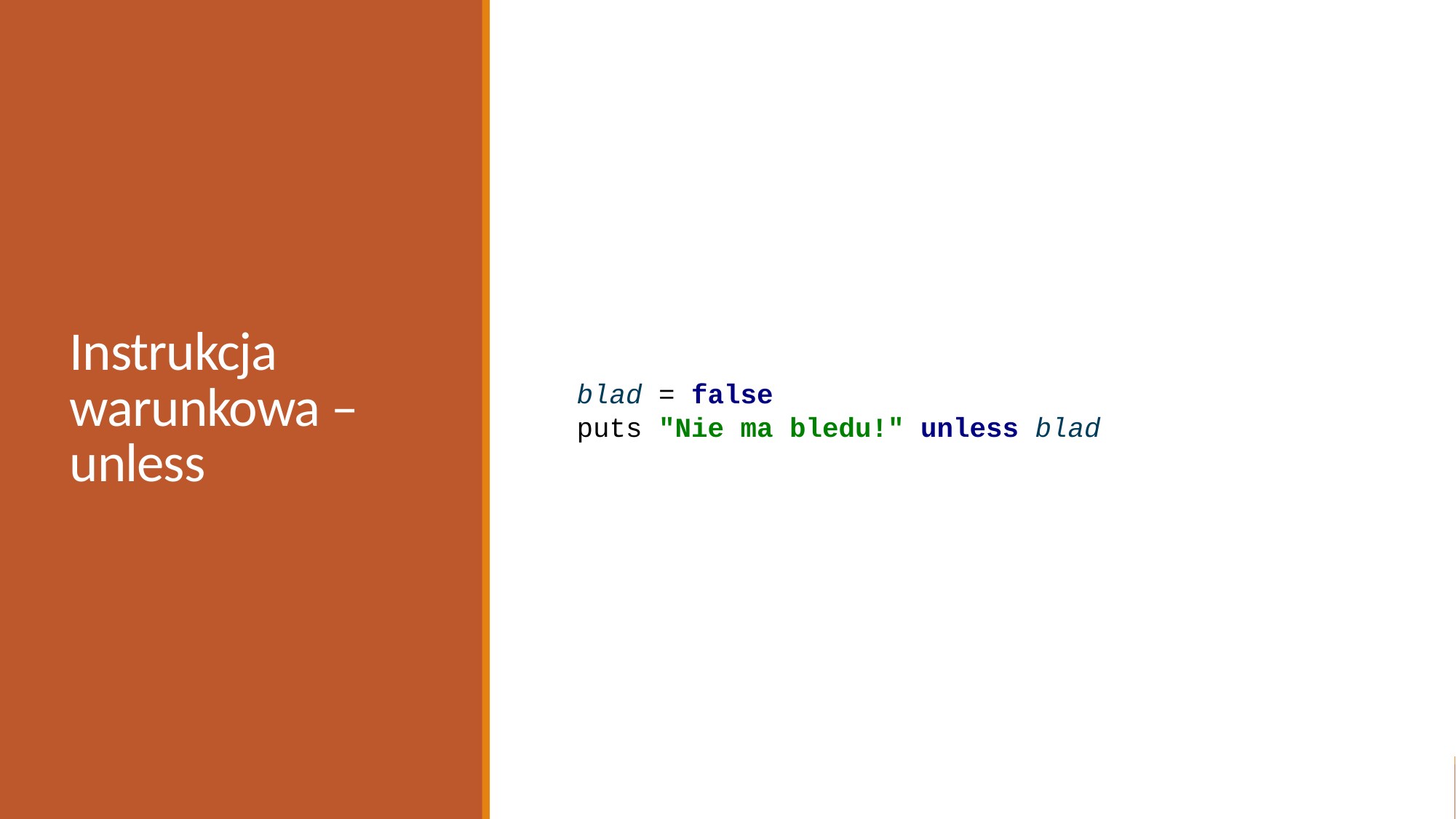

# Instrukcja warunkowa – unless
blad = false
puts "Nie ma bledu!" unless blad